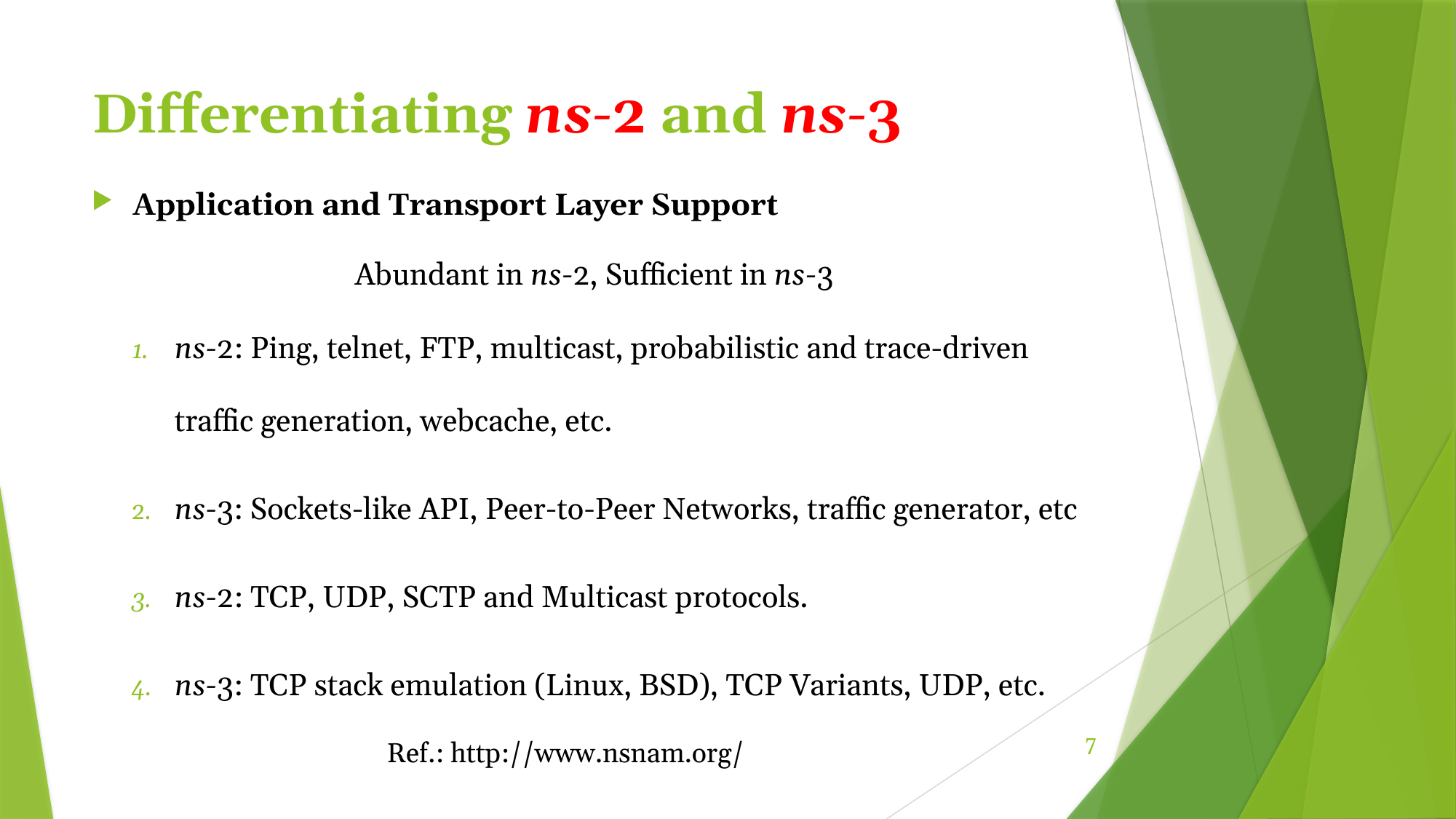

# Differentiating ns-2 and ns-3
Application and Transport Layer Support
Abundant in ns-2, Sufficient in ns-3
ns-2: Ping, telnet, FTP, multicast, probabilistic and trace-driven traffic generation, webcache, etc.
ns-3: Sockets-like API, Peer-to-Peer Networks, traffic generator, etc
ns-2: TCP, UDP, SCTP and Multicast protocols.
ns-3: TCP stack emulation (Linux, BSD), TCP Variants, UDP, etc.
7
Ref.: http://www.nsnam.org/